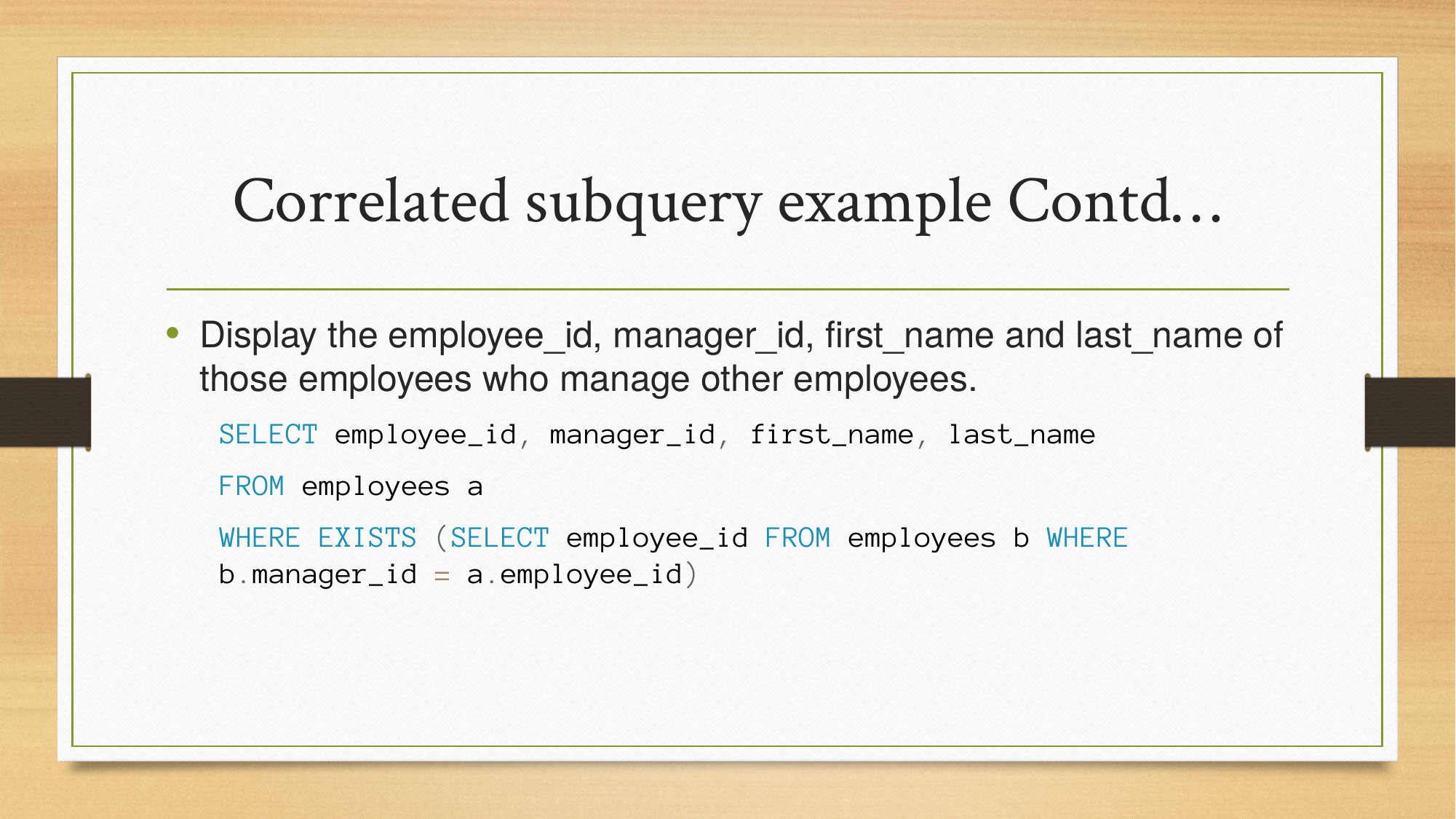

# Correlated subquery example Contd…
Display the employee_id, manager_id, first_name and last_name of those employees who manage other employees.
SELECT employee_id, manager_id, first_name, last_name
FROM employees a
WHERE EXISTS (SELECT employee_id FROM employees b WHERE b.manager_id = a.employee_id)